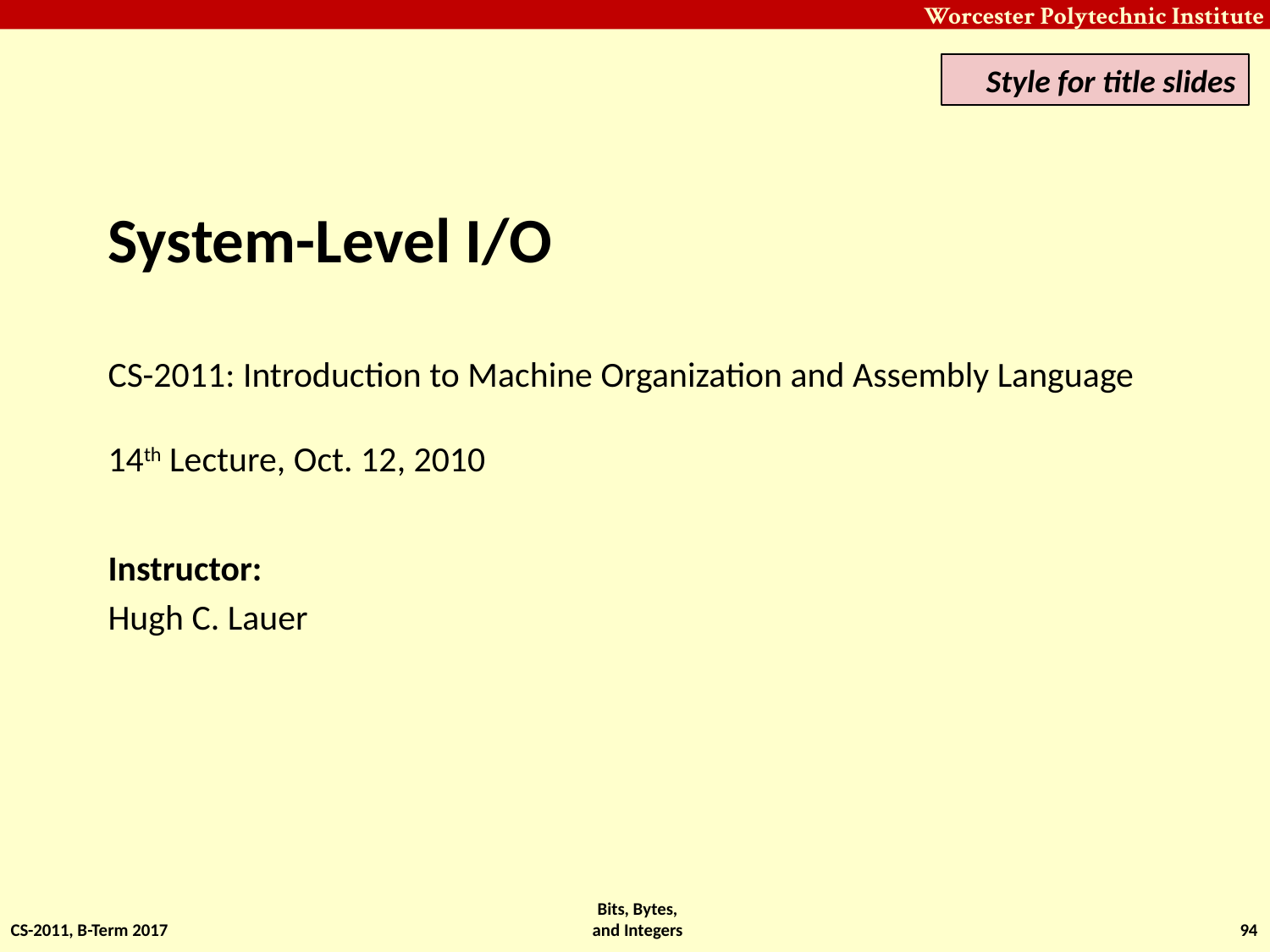

Style for title slides
# System-Level I/O CS-2011: Introduction to Machine Organization and Assembly Language 14th Lecture, Oct. 12, 2010
Instructor:
Hugh C. Lauer
CS-2011, B-Term 2017
Bits, Bytes, and Integers
94